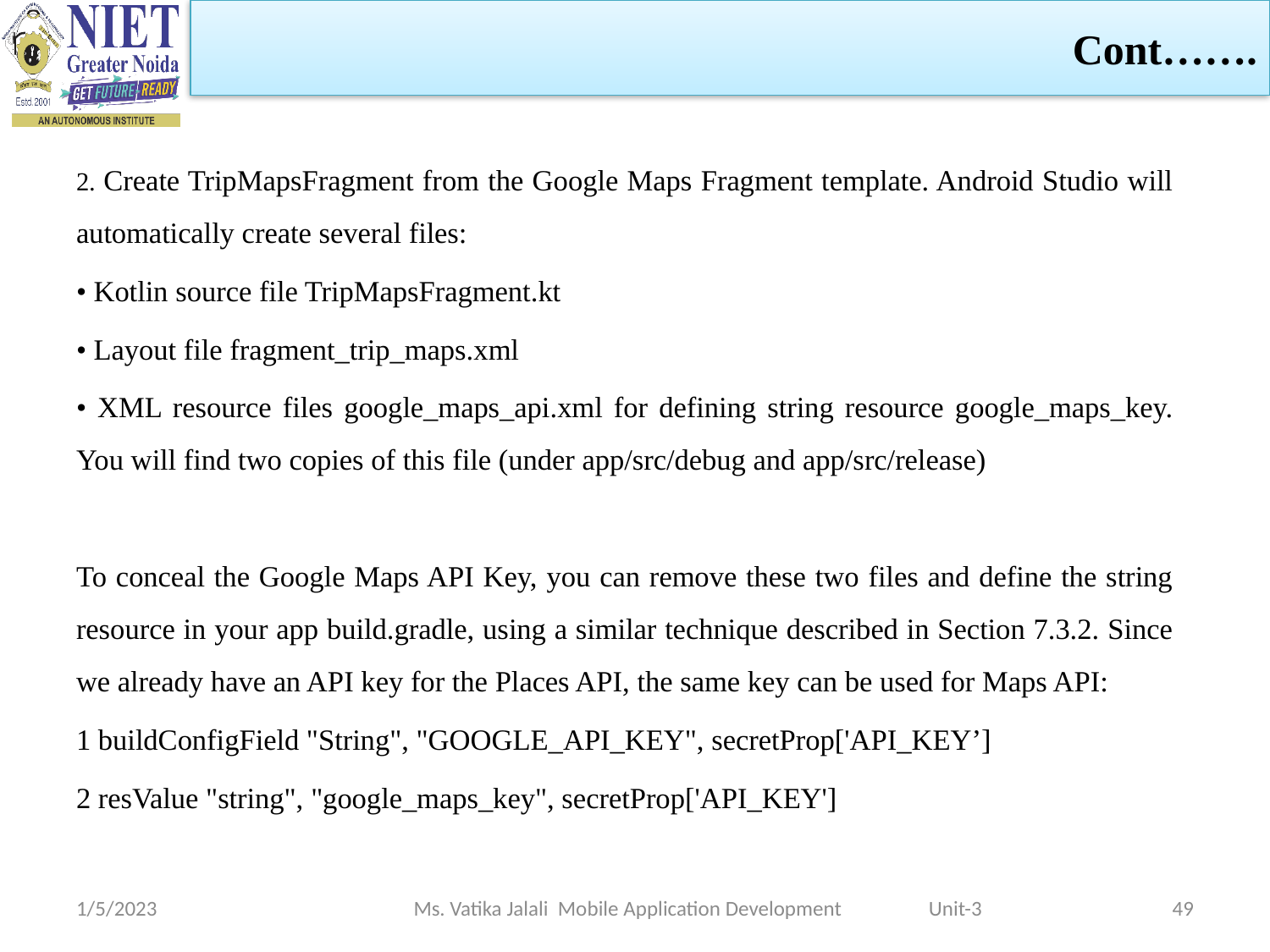

Cont…….
2. Create TripMapsFragment from the Google Maps Fragment template. Android Studio will automatically create several files:
• Kotlin source file TripMapsFragment.kt
• Layout file fragment_trip_maps.xml
• XML resource files google_maps_api.xml for defining string resource google_maps_key. You will find two copies of this file (under app/src/debug and app/src/release)

To conceal the Google Maps API Key, you can remove these two files and define the string resource in your app build.gradle, using a similar technique described in Section 7.3.2. Since we already have an API key for the Places API, the same key can be used for Maps API:
1 buildConfigField "String", "GOOGLE_API_KEY", secretProp['API_KEY’]
2 resValue "string", "google_maps_key", secretProp['API_KEY']
1/5/2023
Ms. Vatika Jalali  Mobile Application Development                  Unit-3
49